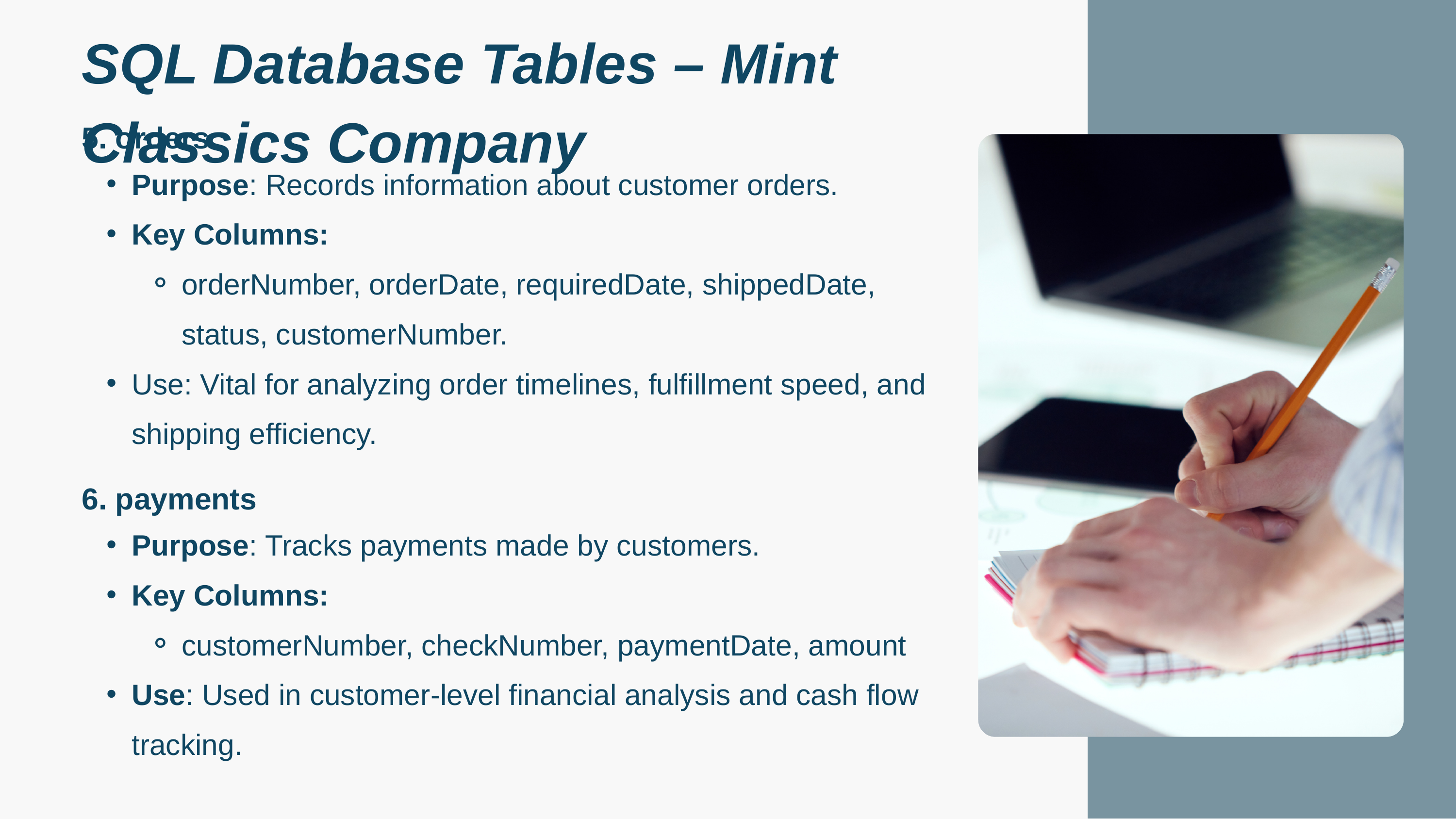

SQL Database Tables – Mint Classics Company
5. orders

Purpose: Records information about customer orders.
Key Columns:
orderNumber, orderDate, requiredDate, shippedDate, status, customerNumber.
Use: Vital for analyzing order timelines, fulfillment speed, and shipping efficiency.
6. payments
Purpose: Tracks payments made by customers.
Key Columns:
customerNumber, checkNumber, paymentDate, amount
Use: Used in customer-level financial analysis and cash flow tracking.